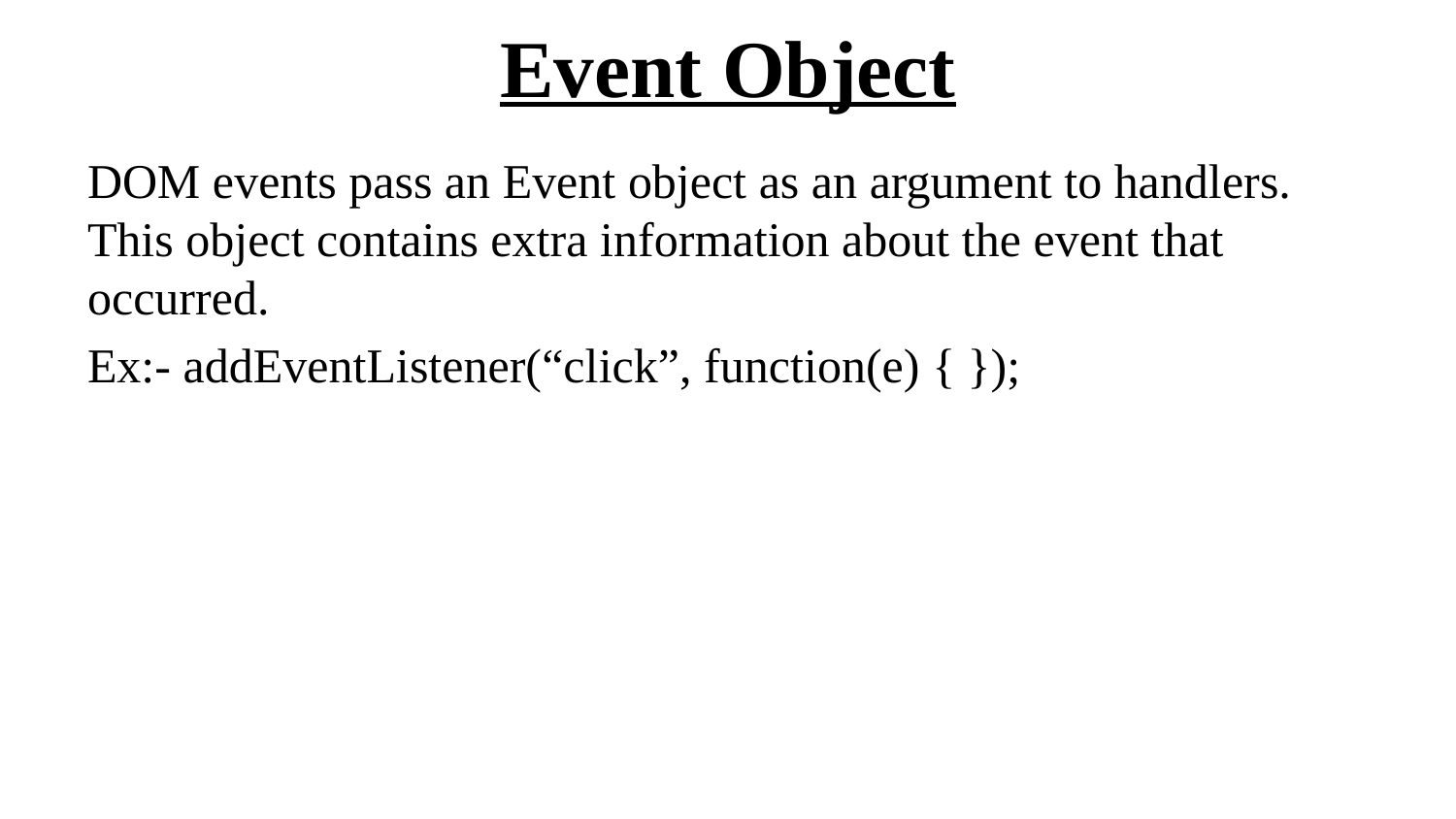

# Event Object
DOM events pass an Event object as an argument to handlers. This object contains extra information about the event that occurred.
Ex:- addEventListener(“click”, function(e) { });